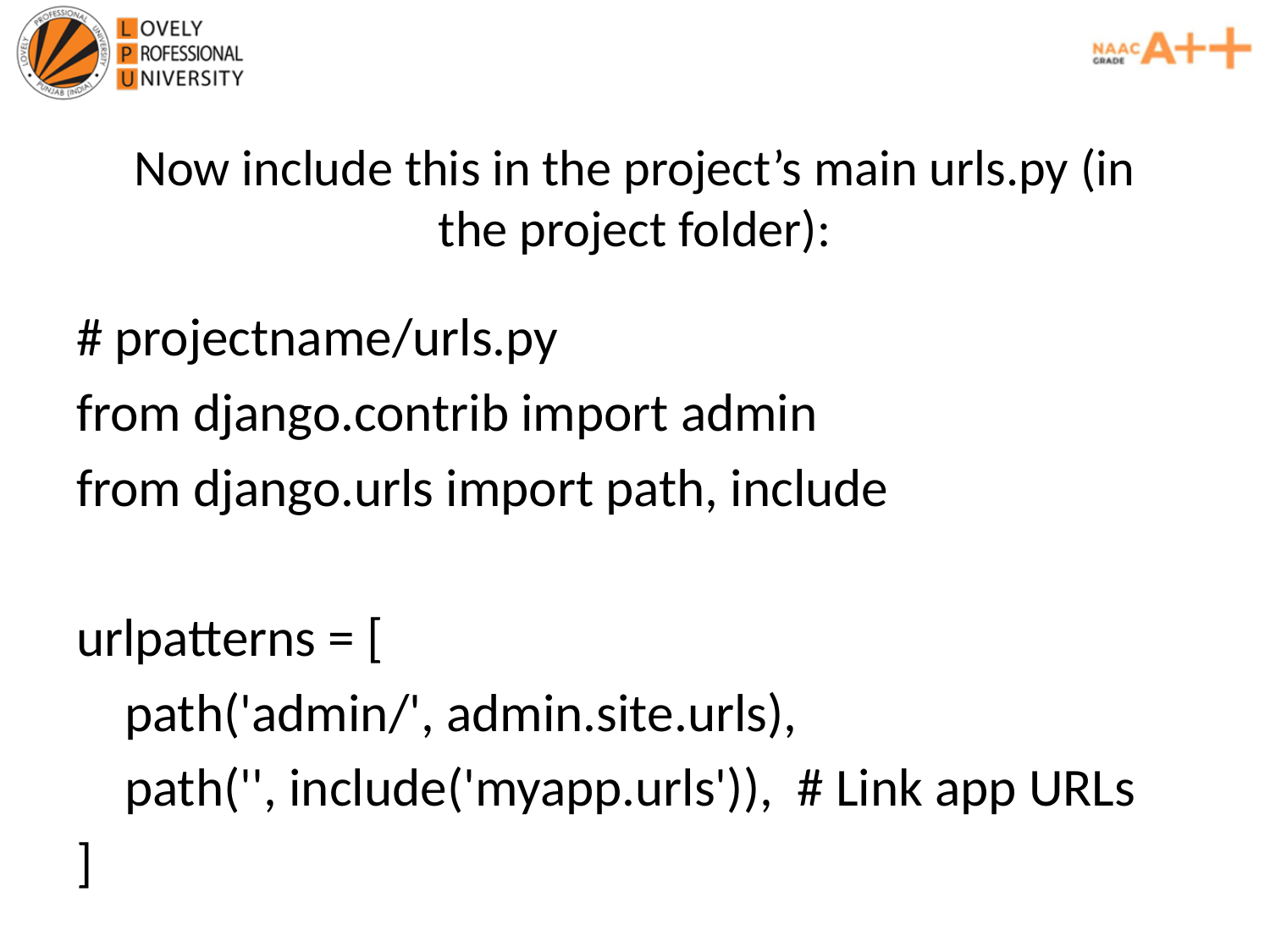

# Now include this in the project’s main urls.py (in the project folder):
# projectname/urls.py
from django.contrib import admin
from django.urls import path, include

urlpatterns = [
    path('admin/', admin.site.urls),
    path('', include('myapp.urls')),  # Link app URLs
]